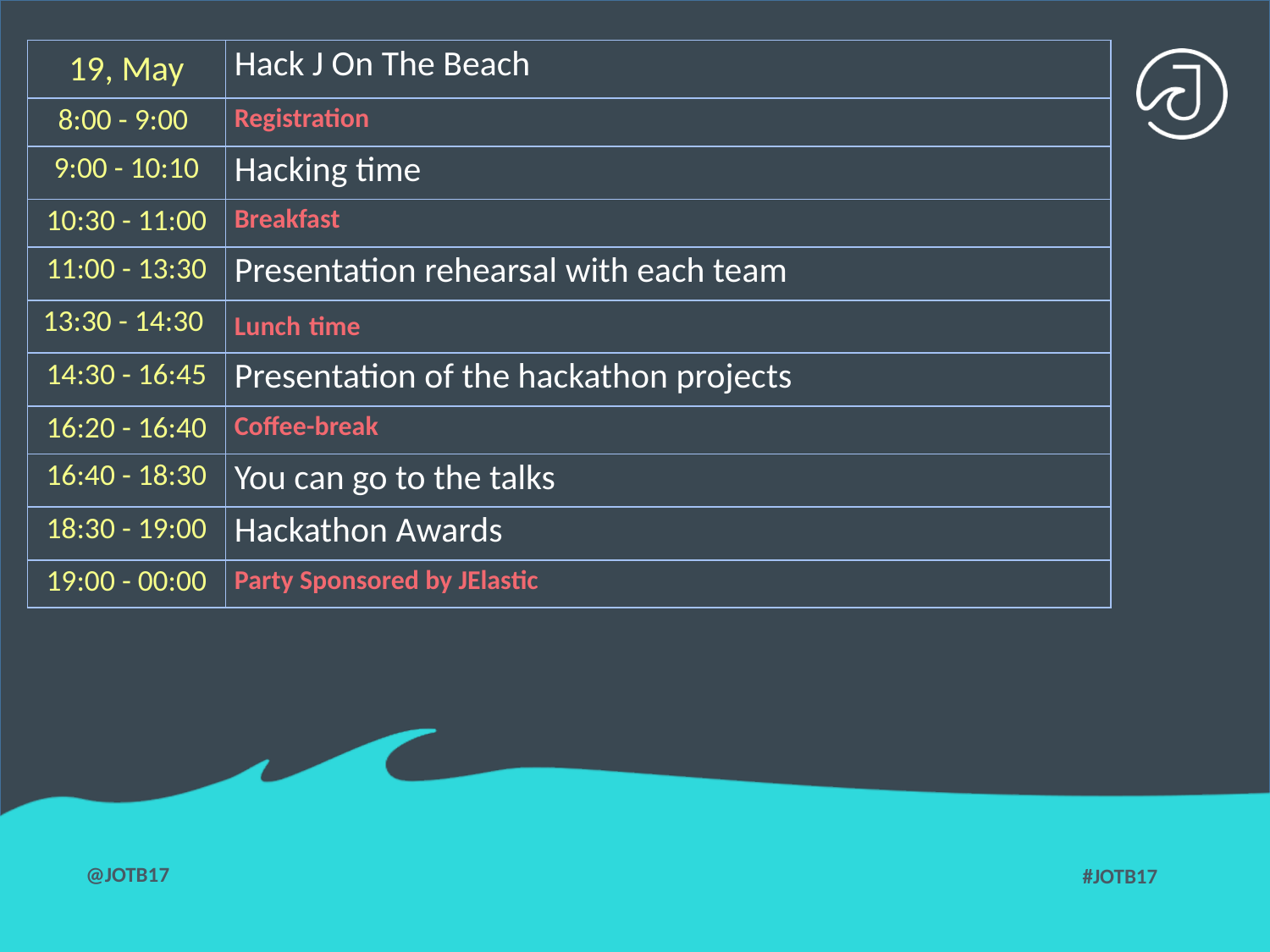

| 19, May | Hack J On The Beach |  |
| --- | --- | --- |
| 8:00 - 9:00 | Registration |  |
| 9:00 - 10:10 | Hacking time |  |
| 10:30 - 11:00 | Breakfast |  |
| 11:00 - 13:30 | Presentation rehearsal with each team |  |
| 13:30 - 14:30 | Lunch time |  |
| 14:30 - 16:45 | Presentation of the hackathon projects |  |
| 16:20 - 16:40 | Coffee-break |  |
| 16:40 - 18:30 | You can go to the talks |  |
| 18:30 - 19:00 | Hackathon Awards |  |
| 19:00 - 00:00 | Party Sponsored by JElastic |  |